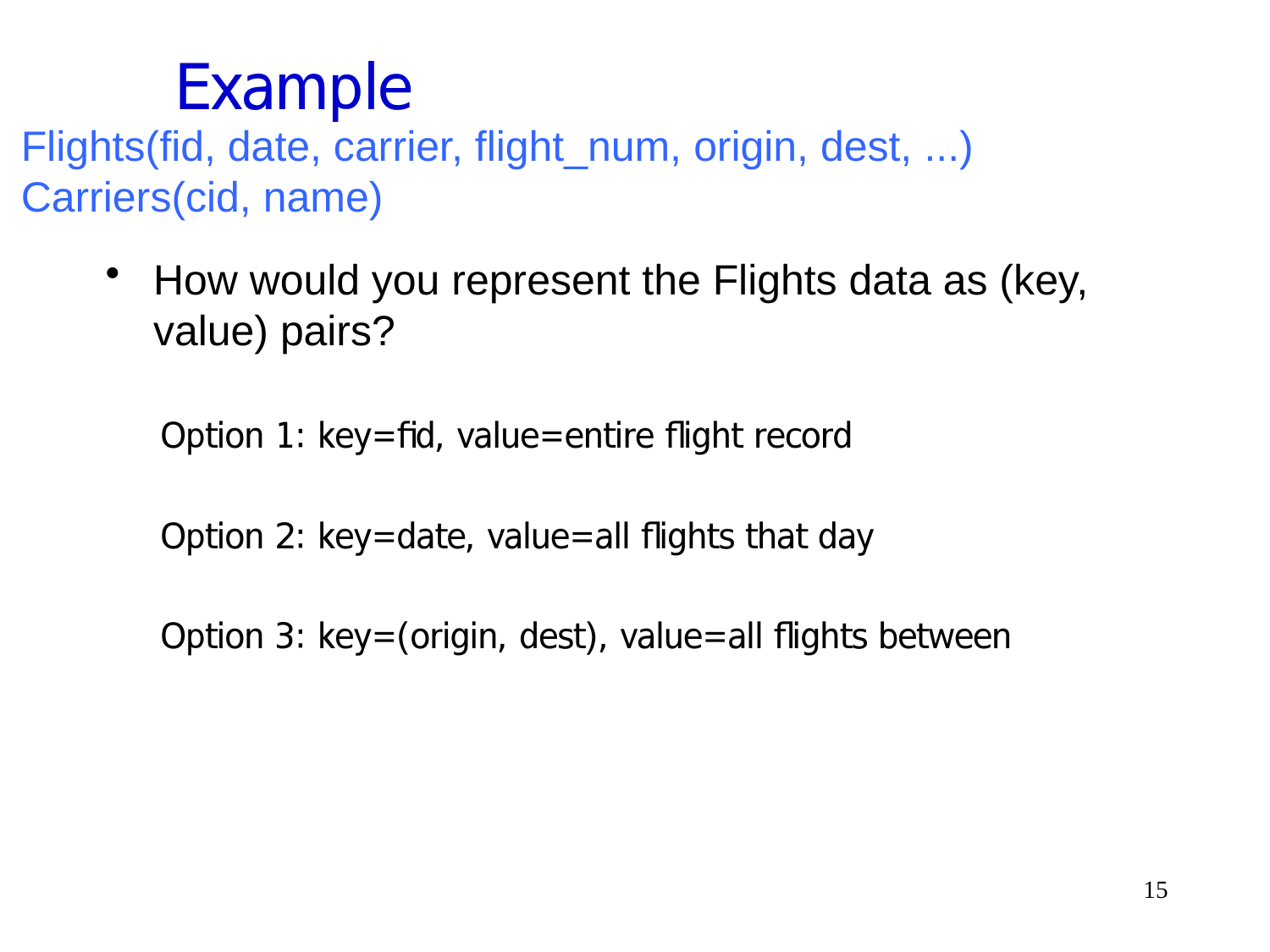

# Example
Flights(fid, date, carrier, flight_num, origin, dest, ...) Carriers(cid, name)
How would you represent the Flights data as (key, value) pairs?

Option 1: key=fid, value=entire flight record

Option 2: key=date, value=all flights that day

Option 3: key=(origin, dest), value=all flights between
15